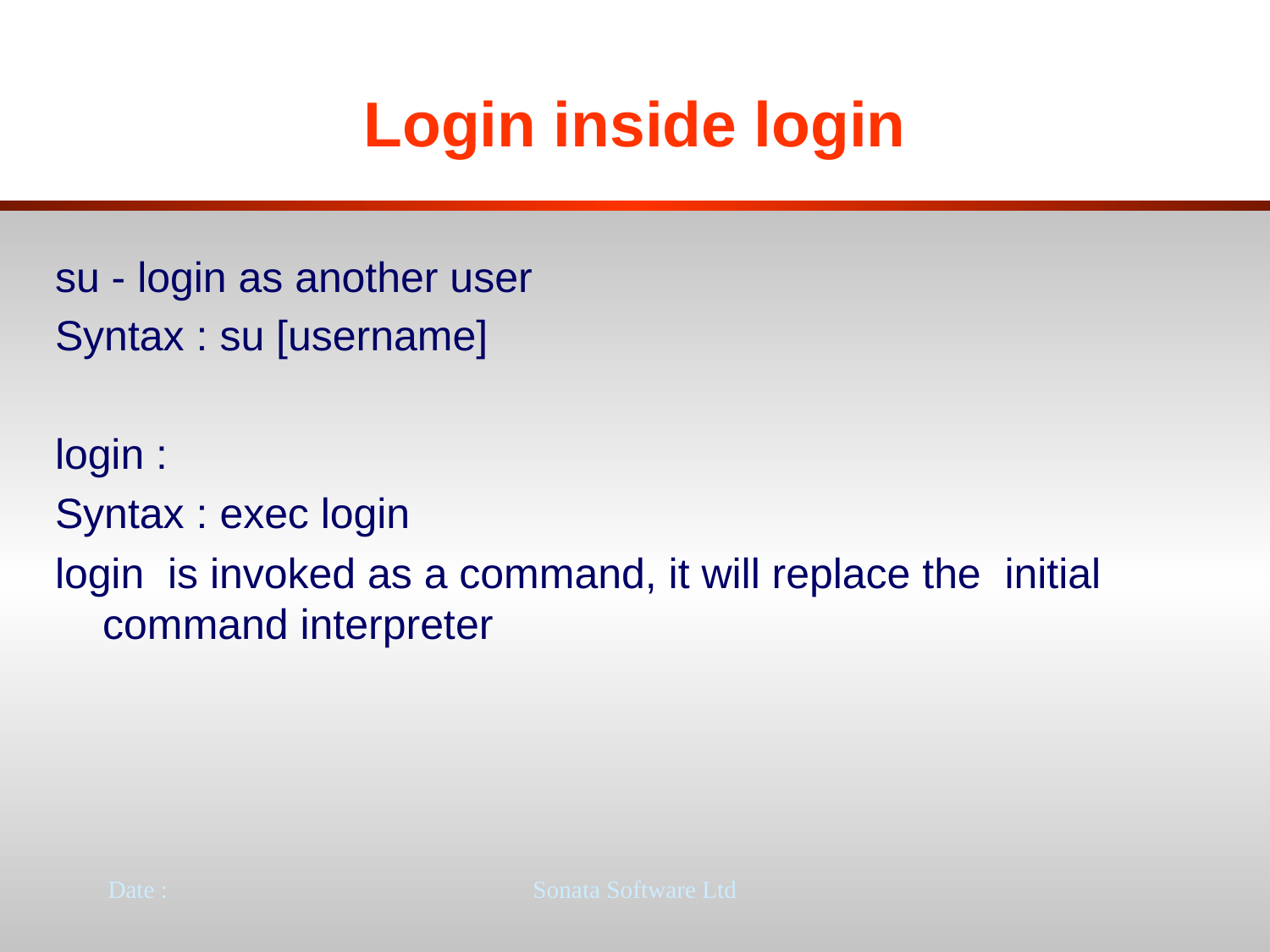

# Login inside login
su - login as another user
Syntax : su [username]

login :
Syntax : exec login
login  is invoked as a command, it will replace the  initial  command interpreter

Date :
Sonata Software Ltd